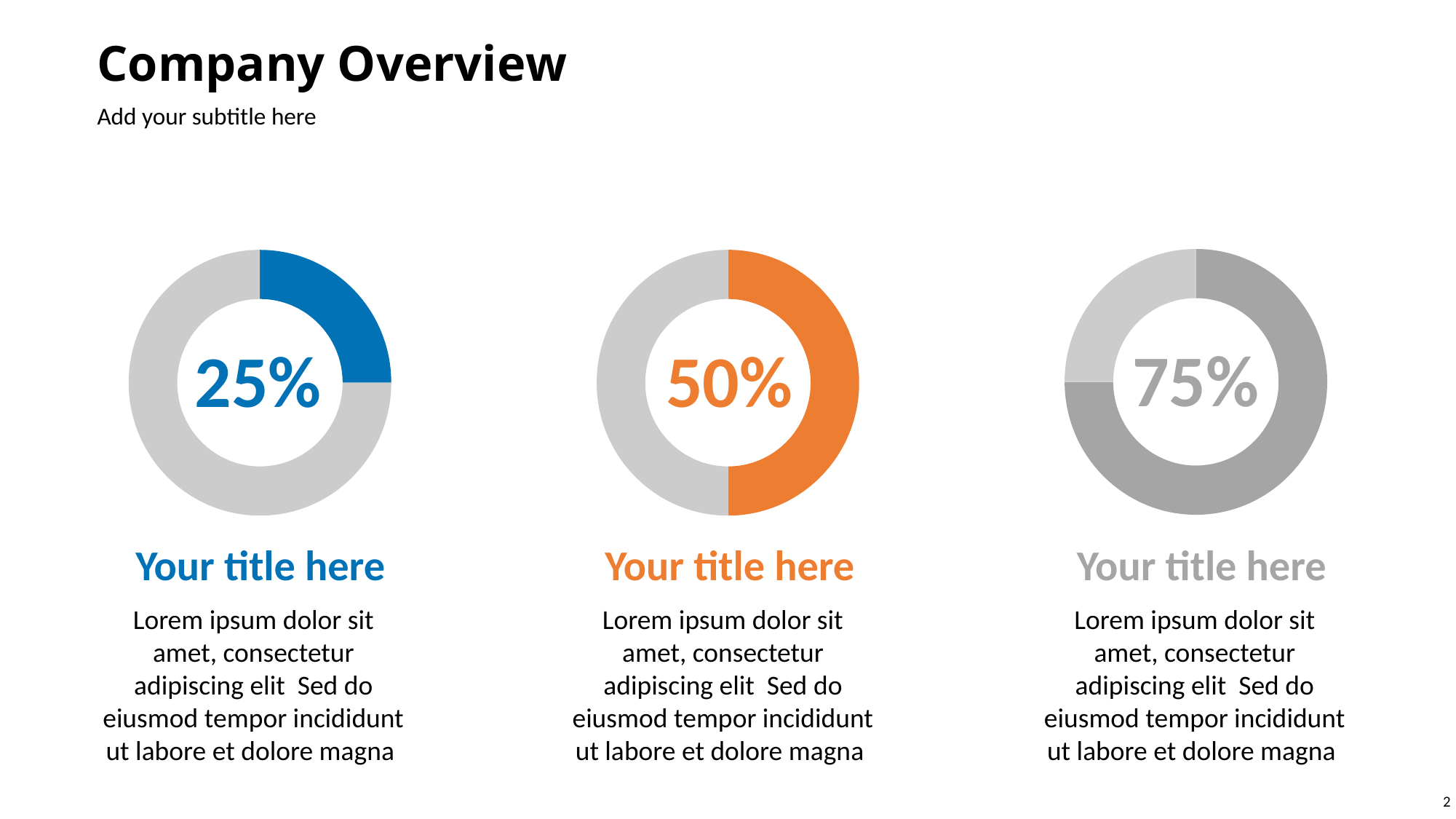

# Company Overview
Add your subtitle here

50%
75%
25%
Your title here
Your title here
Your title here
Lorem ipsum dolor sit amet, consectetur adipiscing elit  Sed do eiusmod tempor incididunt ut labore et dolore magna
Lorem ipsum dolor sit amet, consectetur adipiscing elit  Sed do eiusmod tempor incididunt ut labore et dolore magna
Lorem ipsum dolor sit amet, consectetur adipiscing elit  Sed do eiusmod tempor incididunt ut labore et dolore magna